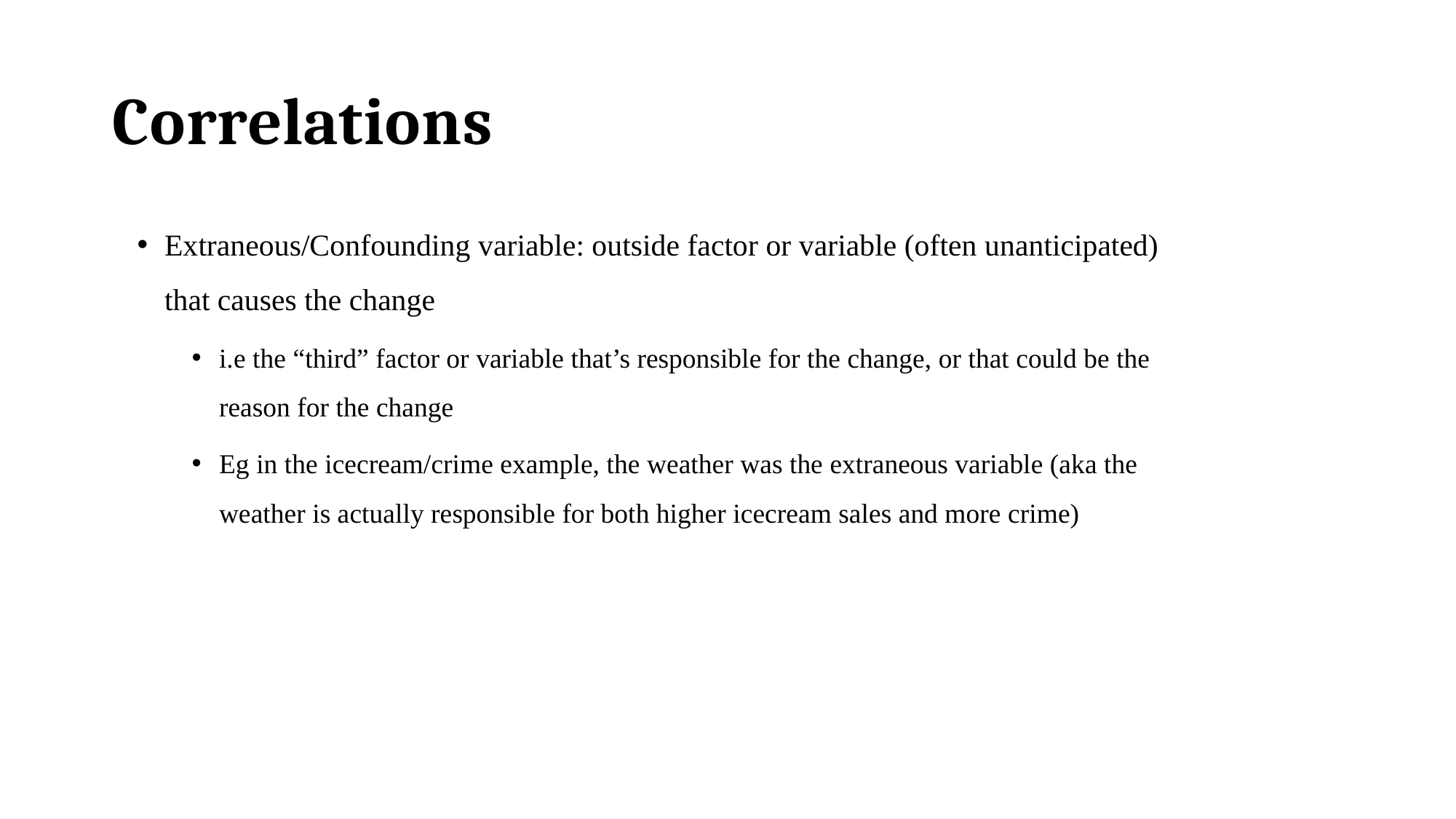

# Correlations
Extraneous/Confounding variable: outside factor or variable (often unanticipated) that causes the change
i.e the “third” factor or variable that’s responsible for the change, or that could be the reason for the change
Eg in the icecream/crime example, the weather was the extraneous variable (aka the weather is actually responsible for both higher icecream sales and more crime)